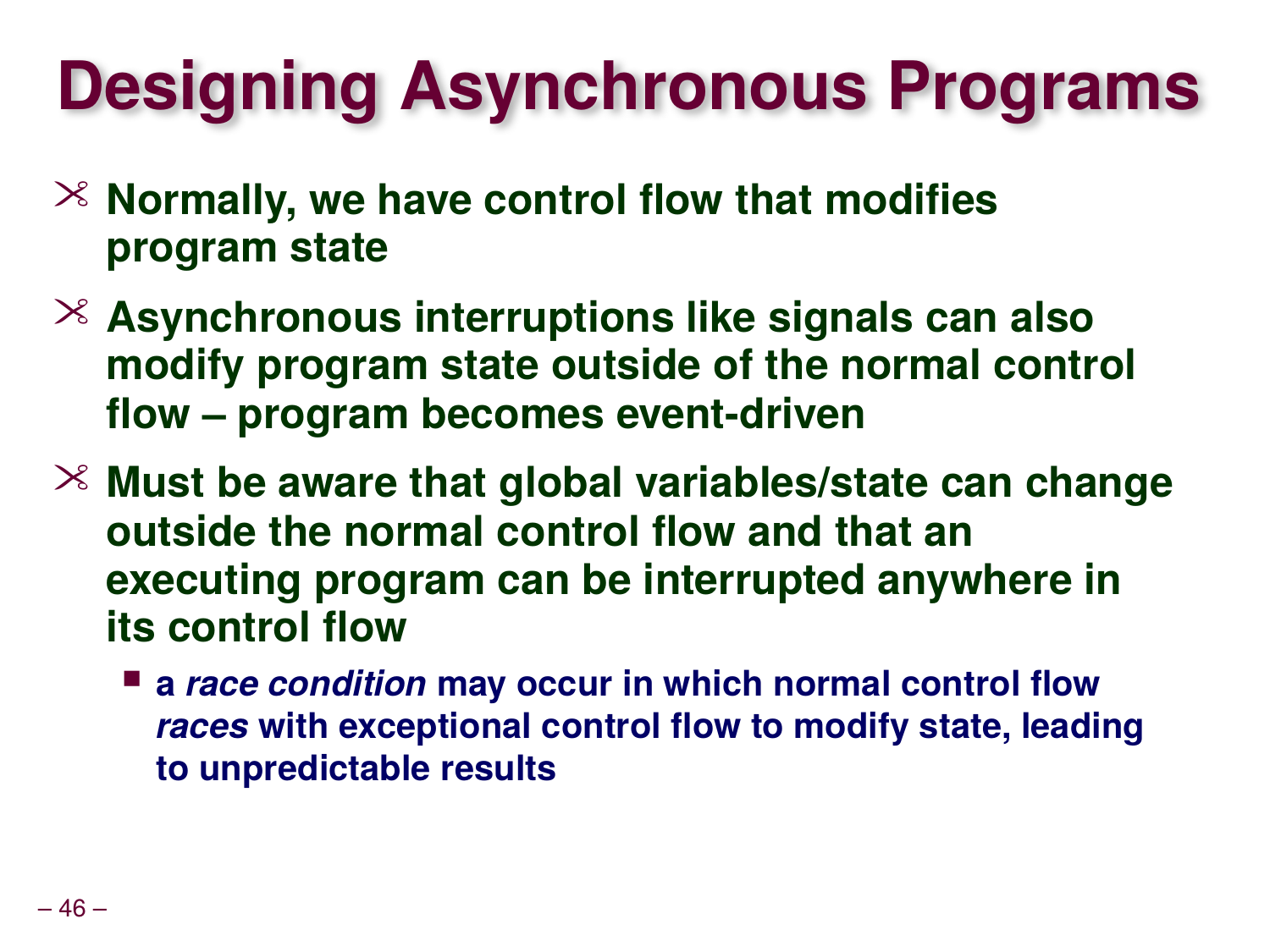

# Designing Asynchronous Programs
Normally, we have control flow that modifies program state
Asynchronous interruptions like signals can also modify program state outside of the normal control flow – program becomes event-driven
Must be aware that global variables/state can change outside the normal control flow and that an executing program can be interrupted anywhere in its control flow
a race condition may occur in which normal control flow races with exceptional control flow to modify state, leading to unpredictable results